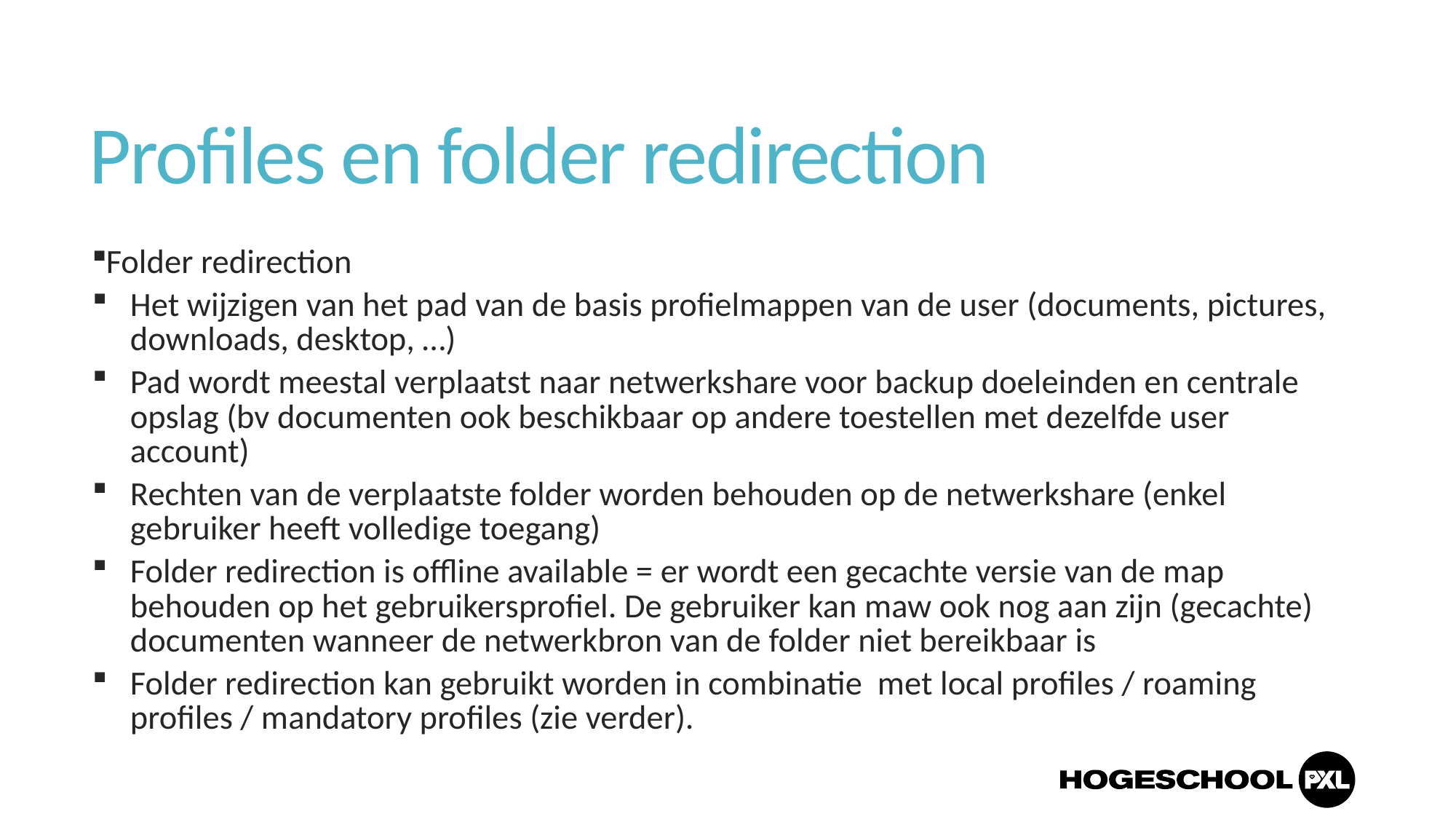

# Profiles en folder redirection
Folder redirection
Het wijzigen van het pad van de basis profielmappen van de user (documents, pictures, downloads, desktop, …)
Pad wordt meestal verplaatst naar netwerkshare voor backup doeleinden en centrale opslag (bv documenten ook beschikbaar op andere toestellen met dezelfde user account)
Rechten van de verplaatste folder worden behouden op de netwerkshare (enkel gebruiker heeft volledige toegang)
Folder redirection is offline available = er wordt een gecachte versie van de map behouden op het gebruikersprofiel. De gebruiker kan maw ook nog aan zijn (gecachte) documenten wanneer de netwerkbron van de folder niet bereikbaar is
Folder redirection kan gebruikt worden in combinatie  met local profiles / roaming profiles / mandatory profiles (zie verder).